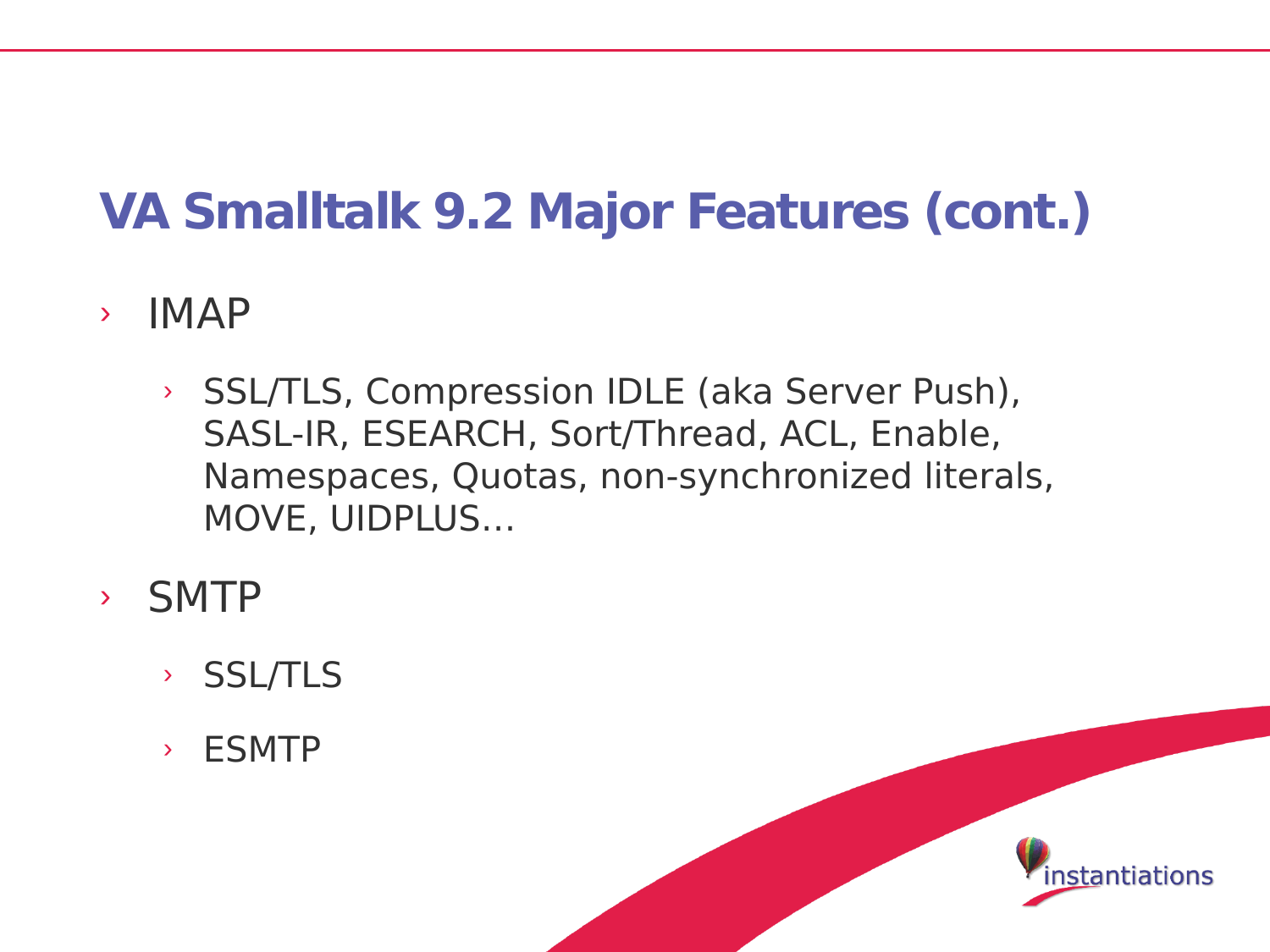

# VA Smalltalk 9.2 Major Features (cont.)
IMAP
SSL/TLS, Compression IDLE (aka Server Push),
SASL-IR, ESEARCH, Sort/Thread, ACL, Enable, Namespaces, Quotas, non-synchronized literals,
MOVE, UIDPLUS…
SMTP
SSL/TLS
ESMTP